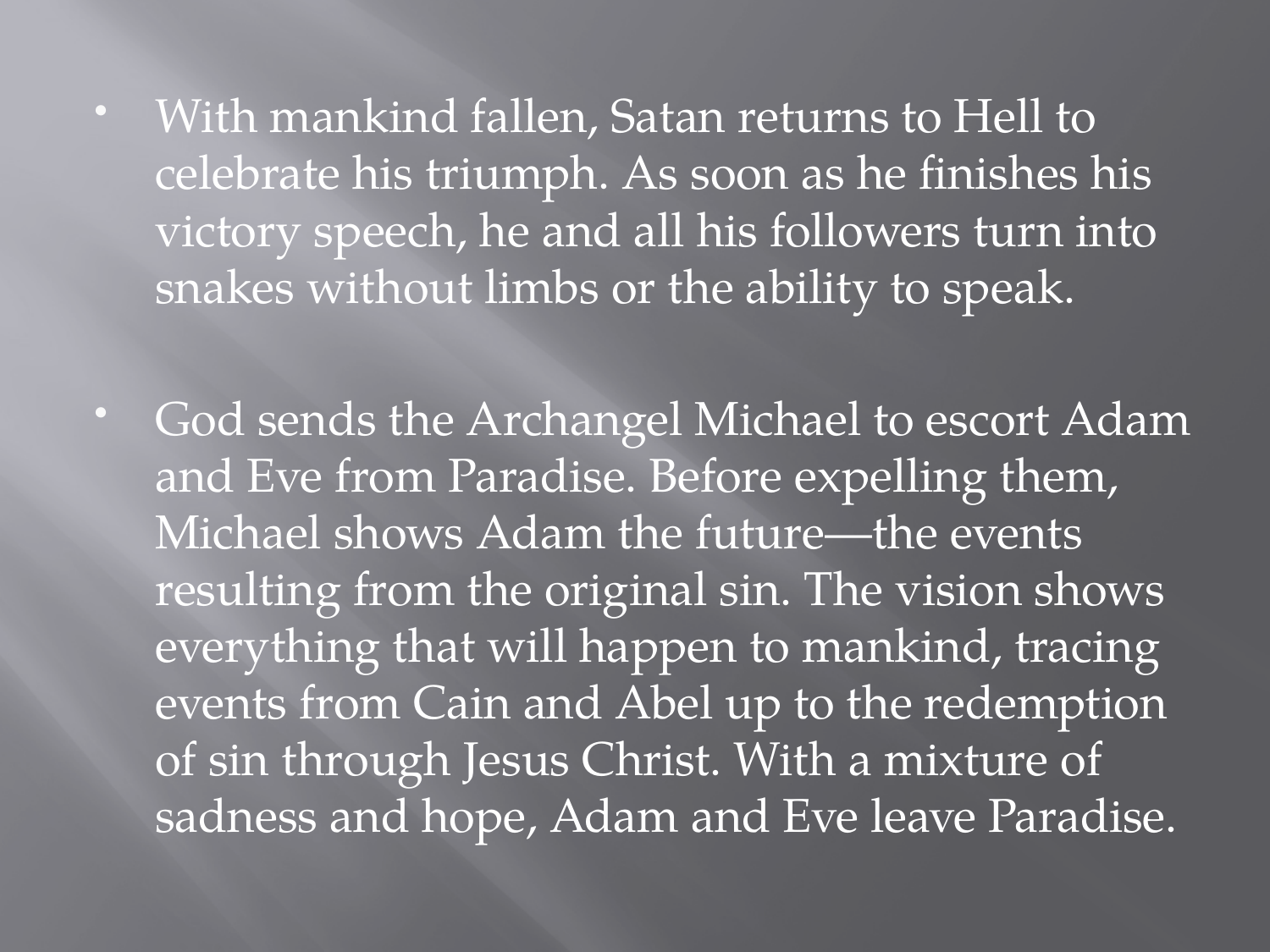

#
With mankind fallen, Satan returns to Hell to celebrate his triumph. As soon as he finishes his victory speech, he and all his followers turn into snakes without limbs or the ability to speak.

God sends the Archangel Michael to escort Adam and Eve from Paradise. Before expelling them, Michael shows Adam the future—the events resulting from the original sin. The vision shows everything that will happen to mankind, tracing events from Cain and Abel up to the redemption of sin through Jesus Christ. With a mixture of sadness and hope, Adam and Eve leave Paradise.